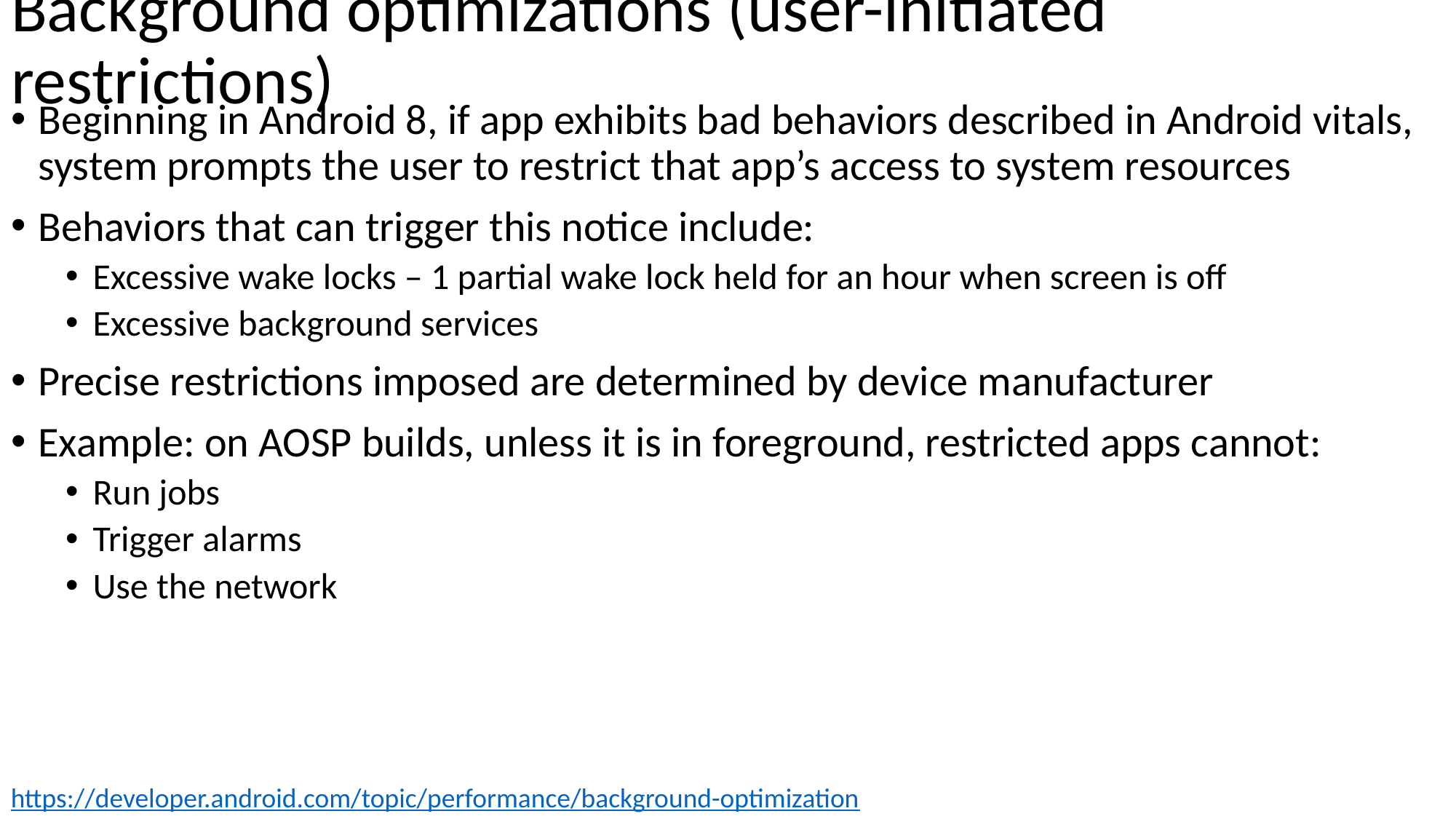

# Background optimizations (user-initiated restrictions)
Beginning in Android 8, if app exhibits bad behaviors described in Android vitals, system prompts the user to restrict that app’s access to system resources
Behaviors that can trigger this notice include:
Excessive wake locks – 1 partial wake lock held for an hour when screen is off
Excessive background services
Precise restrictions imposed are determined by device manufacturer
Example: on AOSP builds, unless it is in foreground, restricted apps cannot:
Run jobs
Trigger alarms
Use the network

https://developer.android.com/topic/performance/background-optimization